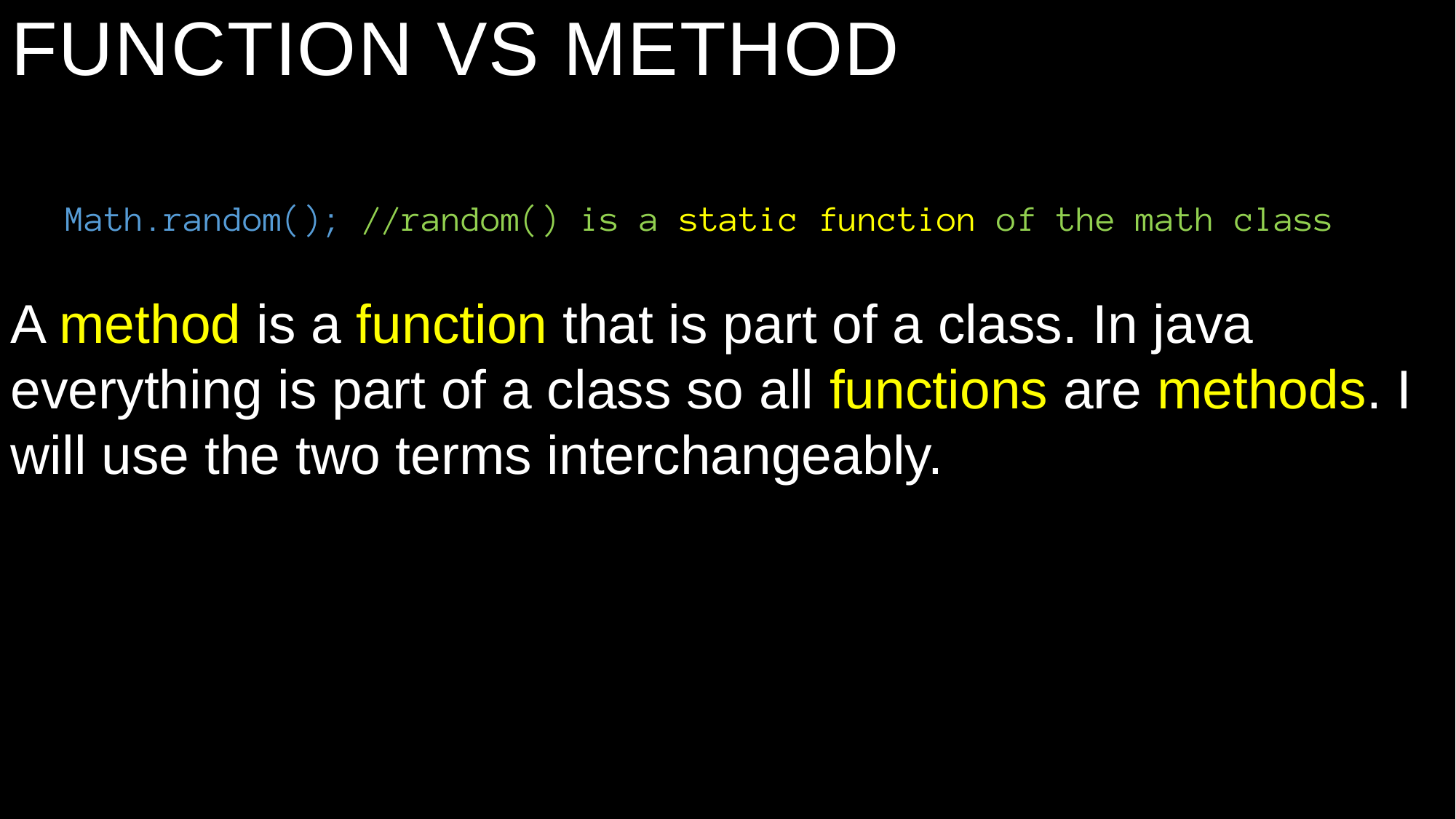

# Function VS Method

Math.random(); //random() is a static function of the math class

A method is a function that is part of a class. In java everything is part of a class so all functions are methods. I will use the two terms interchangeably.